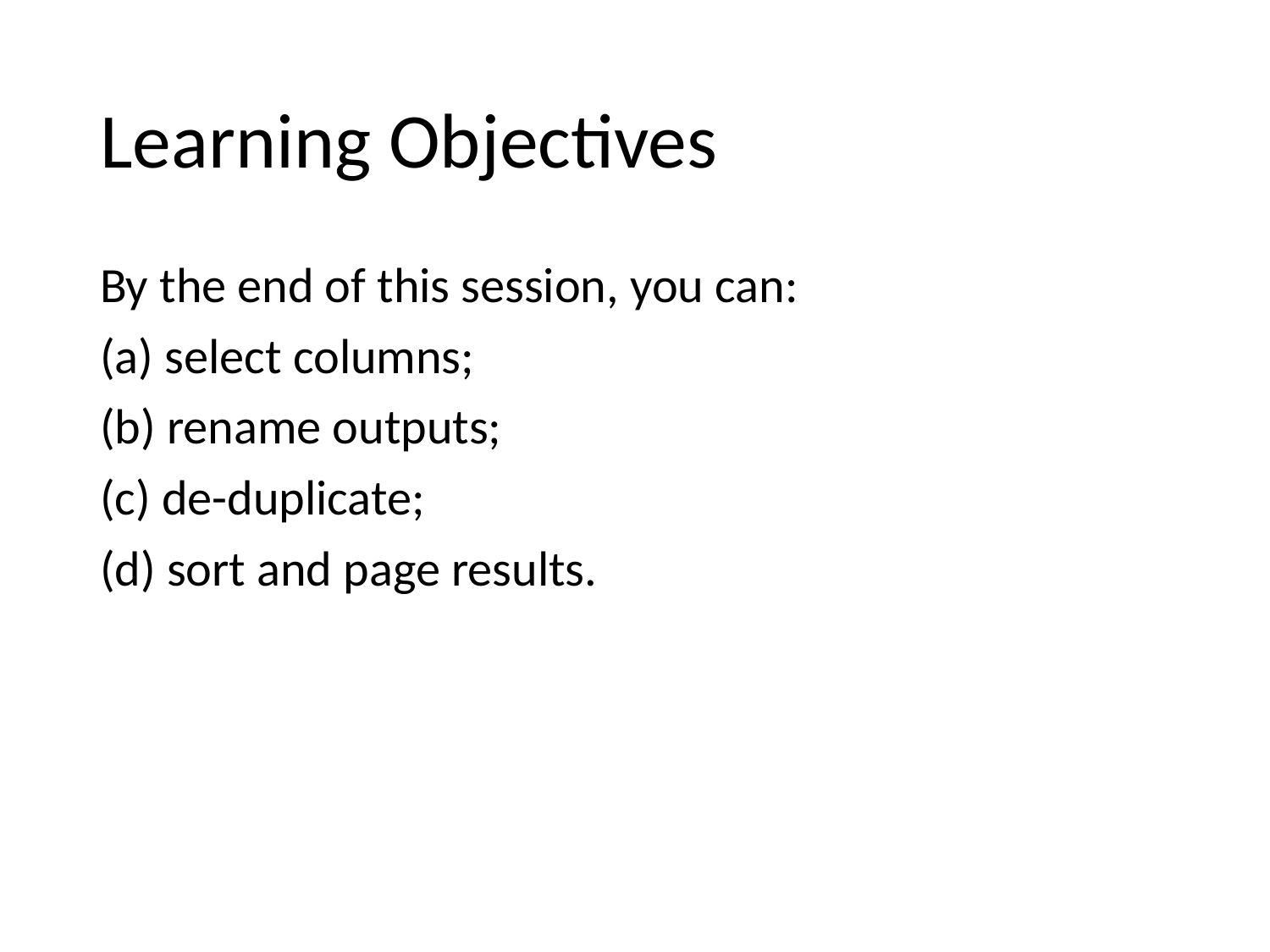

# Learning Objectives
By the end of this session, you can:
(a) select columns;
(b) rename outputs;
(c) de-duplicate;
(d) sort and page results.